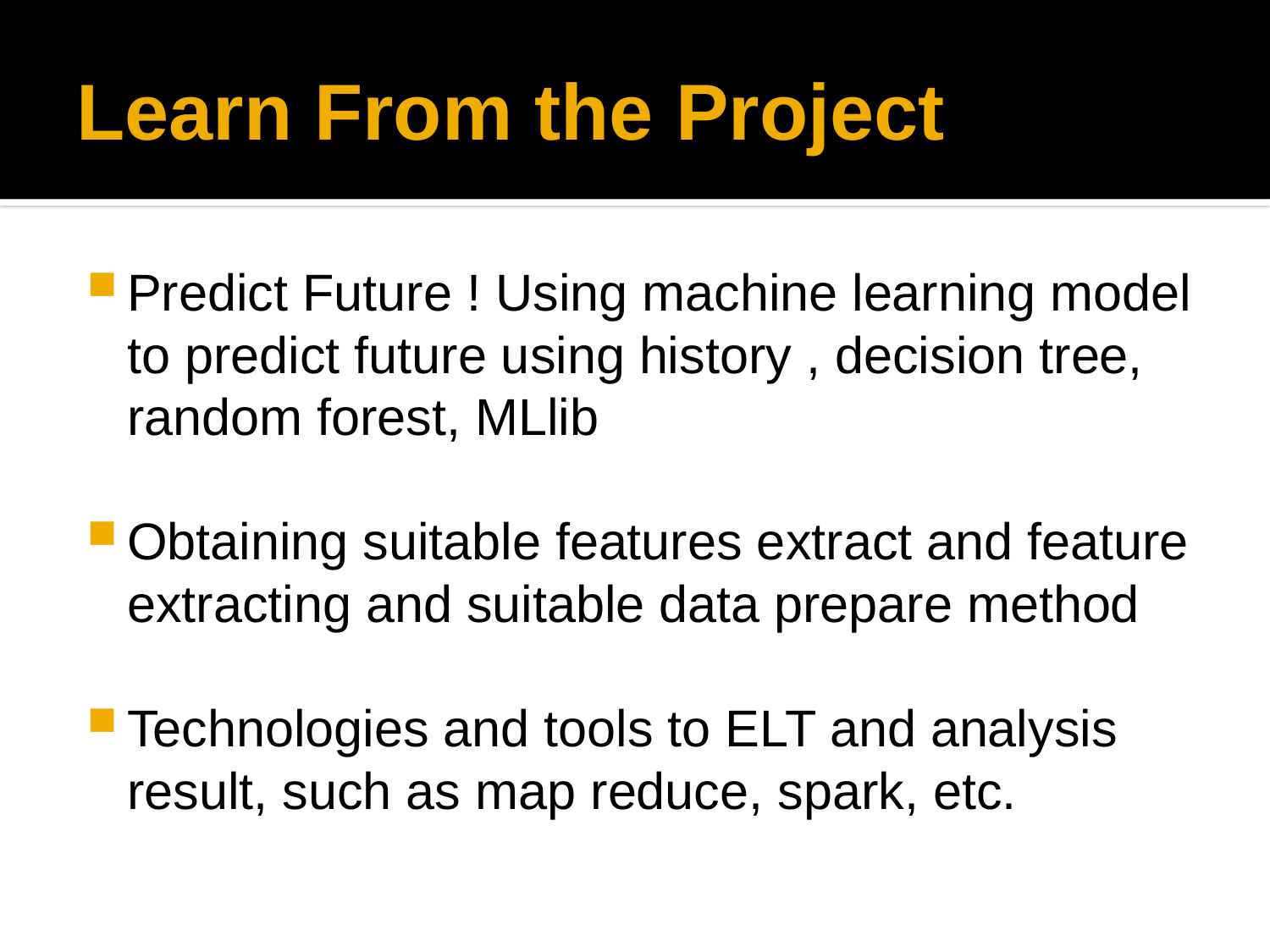

# Learn From the Project

Predict Future ! Using machine learning model to predict future using history , decision tree, random forest, MLlib

Obtaining suitable features extract and feature extracting and suitable data prepare method

Technologies and tools to ELT and analysis  result, such as map reduce, spark, etc.